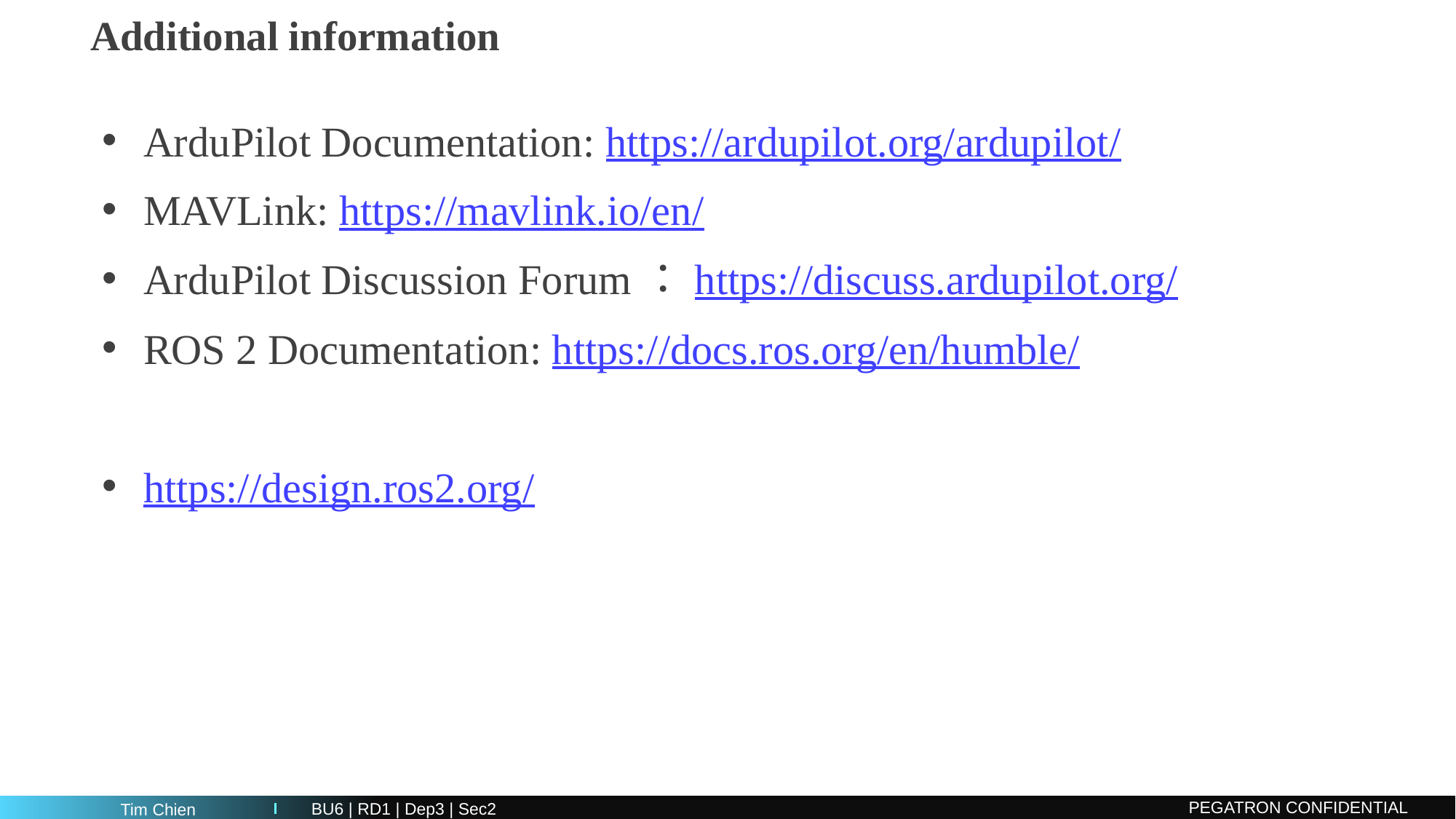

# Additional information
ArduPilot Documentation: https://ardupilot.org/ardupilot/
MAVLink: https://mavlink.io/en/
ArduPilot Discussion Forum：https://discuss.ardupilot.org/
ROS 2 Documentation: https://docs.ros.org/en/humble/

https://design.ros2.org/